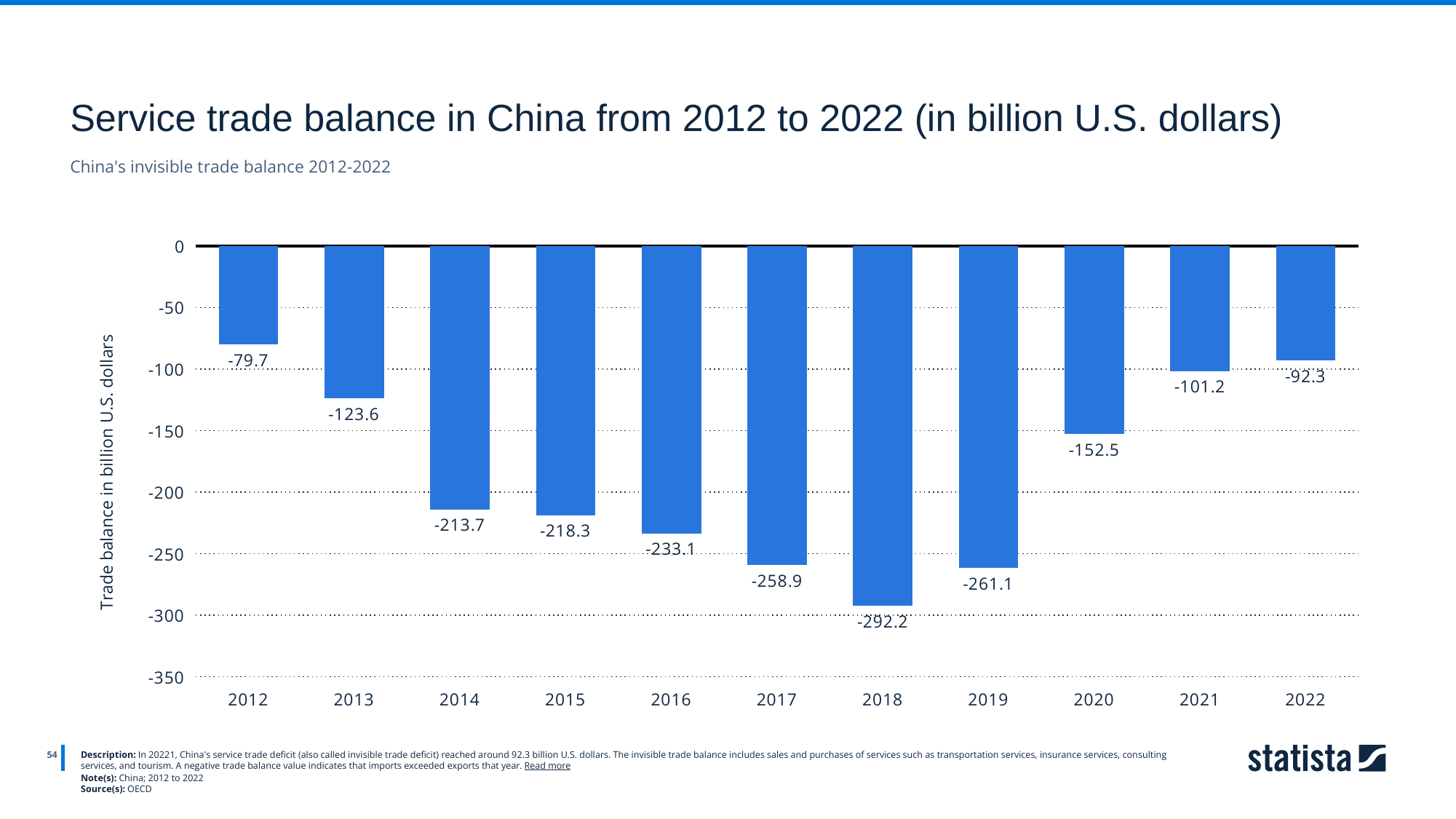

Service trade balance in China from 2012 to 2022 (in billion U.S. dollars)
China's invisible trade balance 2012-2022

### Chart

| Category | Column1 |
|---|---|
| 2012 | -79.7 |
| 2013 | -123.6 |
| 2014 | -213.7 |
| 2015 | -218.3 |
| 2016 | -233.1 |
| 2017 | -258.9 |
| 2018 | -292.2 |
| 2019 | -261.1 |
| 2020 | -152.5 |
| 2021 | -101.2 |
| 2022 | -92.3 |
54
Description: In 20221, China's service trade deficit (also called invisible trade deficit) reached around 92.3 billion U.S. dollars. The invisible trade balance includes sales and purchases of services such as transportation services, insurance services, consulting services, and tourism. A negative trade balance value indicates that imports exceeded exports that year. Read more
Note(s): China; 2012 to 2022
Source(s): OECD